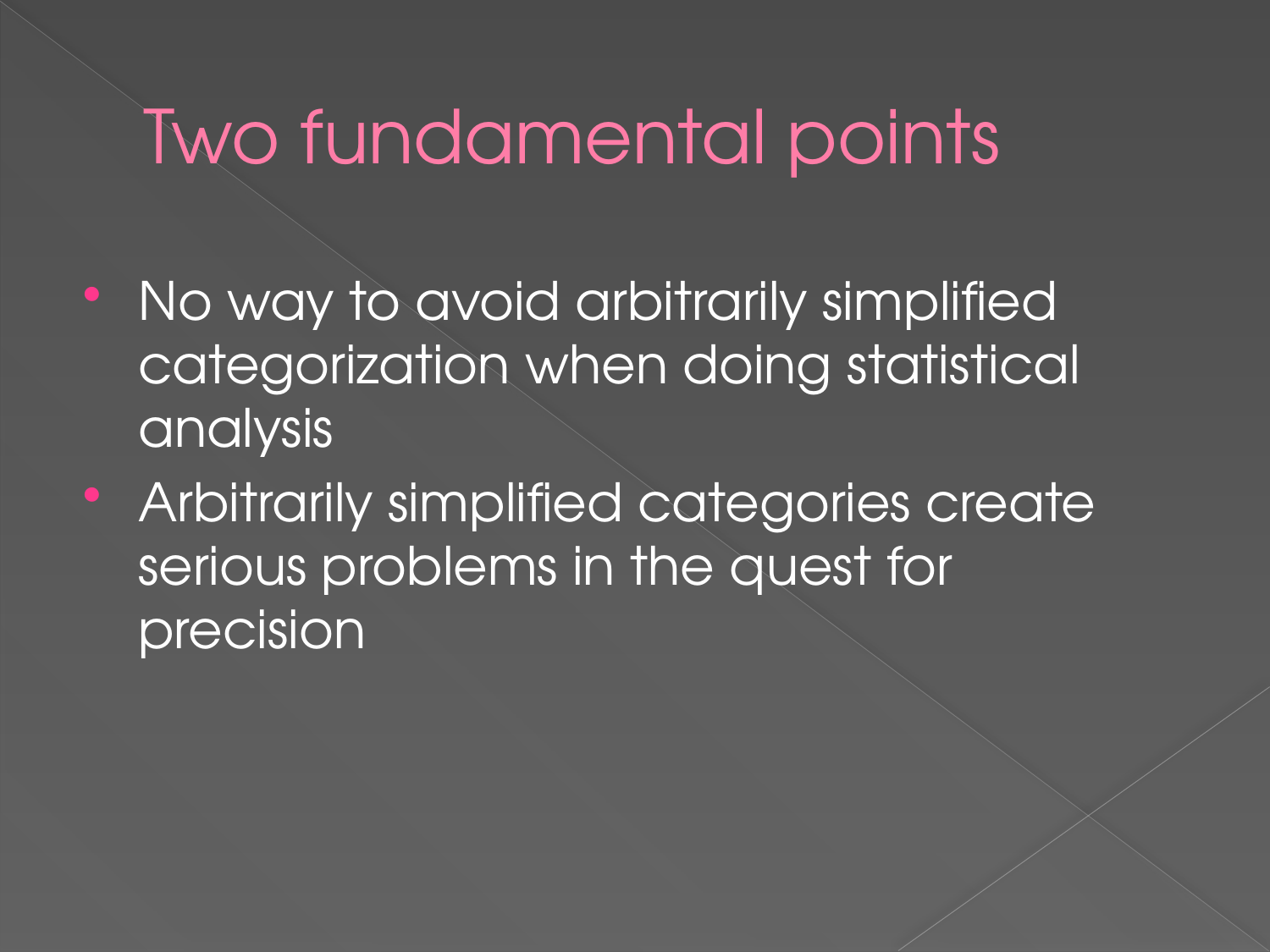

# Two fundamental points
No way to avoid arbitrarily simplified categorization when doing statistical analysis
Arbitrarily simplified categories create serious problems in the quest for precision